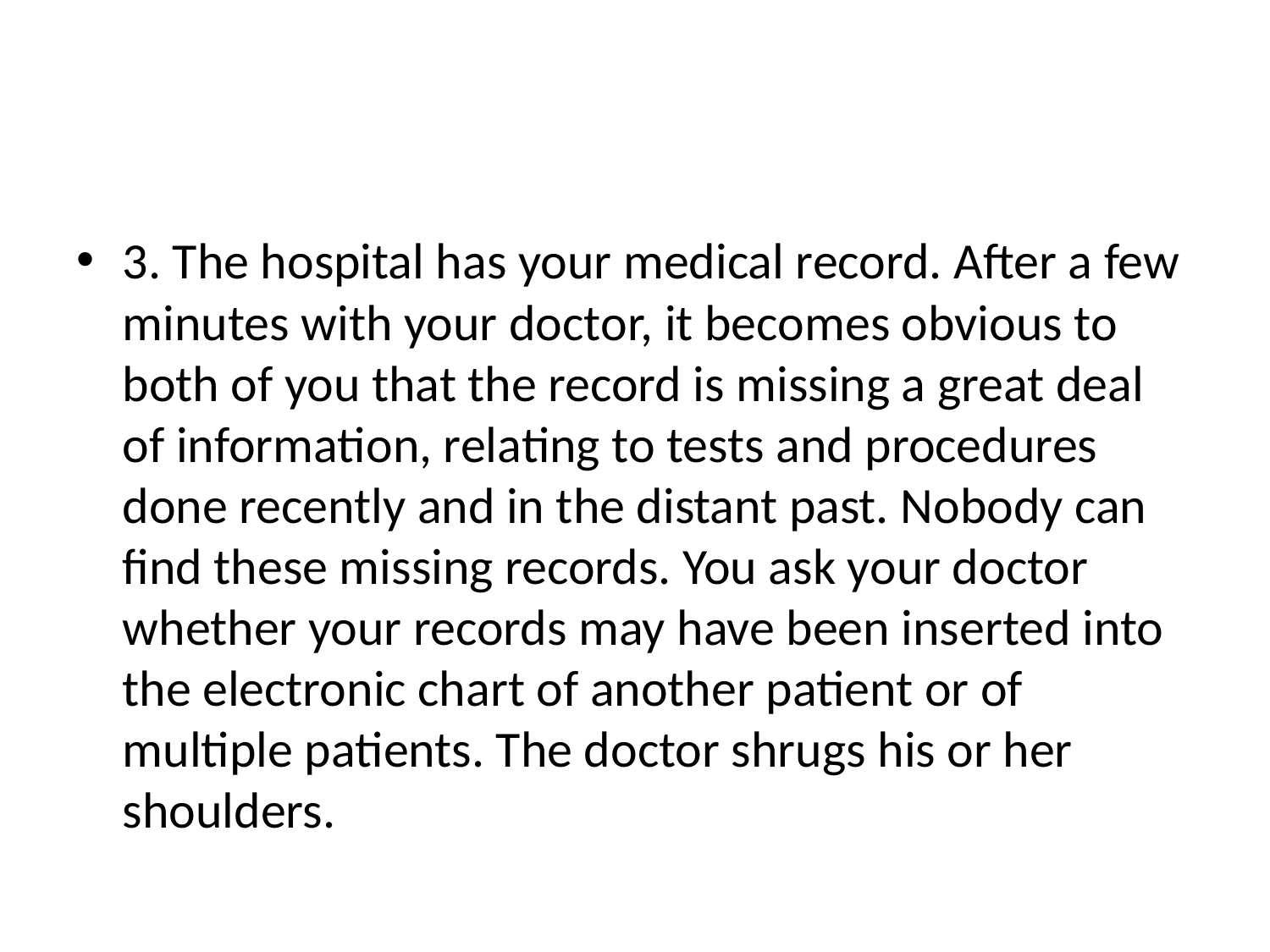

#
3. The hospital has your medical record. After a few minutes with your doctor, it becomes obvious to both of you that the record is missing a great deal of information, relating to tests and procedures done recently and in the distant past. Nobody can find these missing records. You ask your doctor whether your records may have been inserted into the electronic chart of another patient or of multiple patients. The doctor shrugs his or her shoulders.